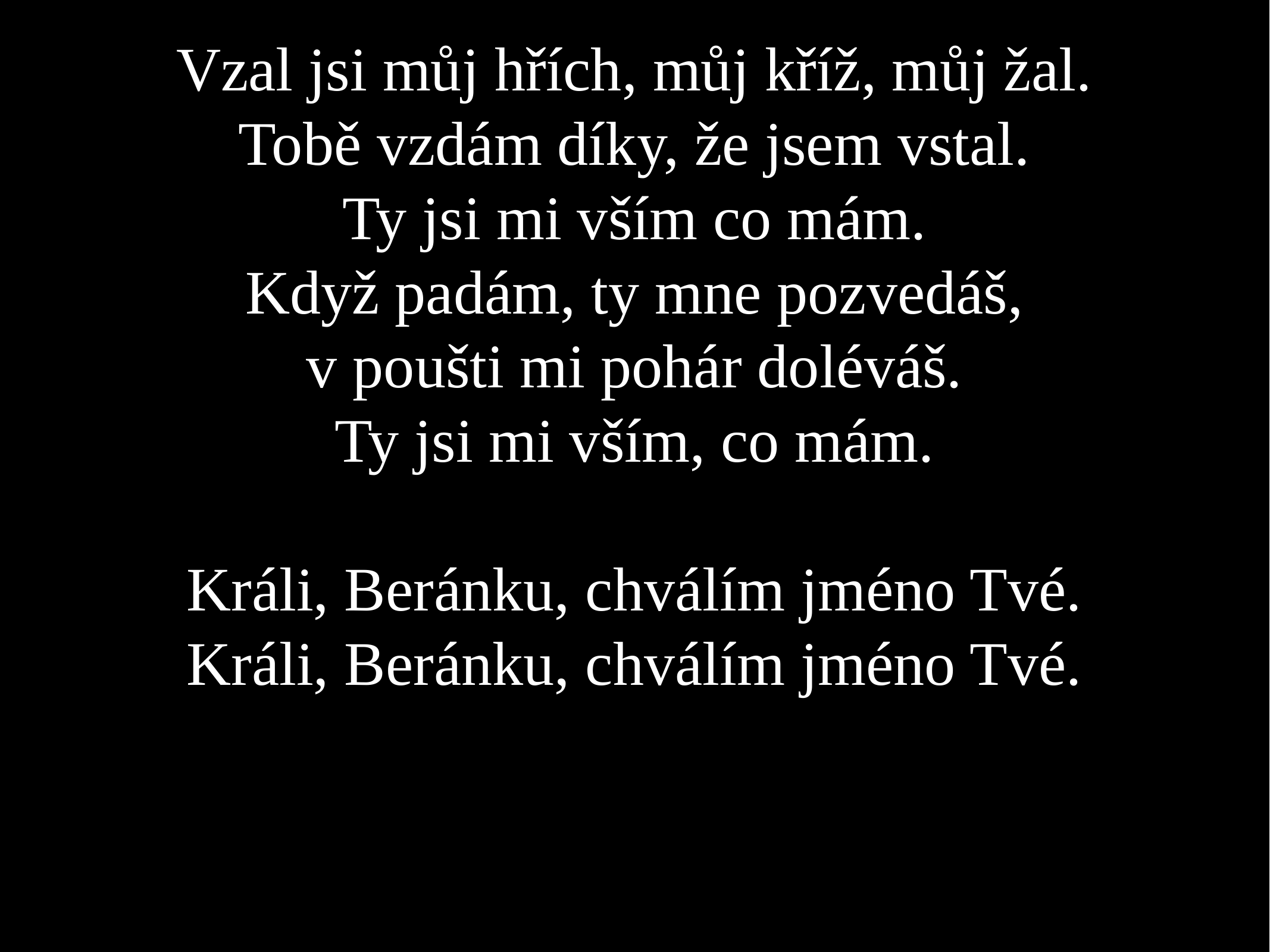

Vzal jsi můj hřích, můj kříž, můj žal.
Tobě vzdám díky, že jsem vstal.
Ty jsi mi vším co mám.
Když padám, ty mne pozvedáš,
v poušti mi pohár doléváš.
Ty jsi mi vším, co mám.

Králi, Beránku, chválím jméno Tvé.
Králi, Beránku, chválím jméno Tvé.